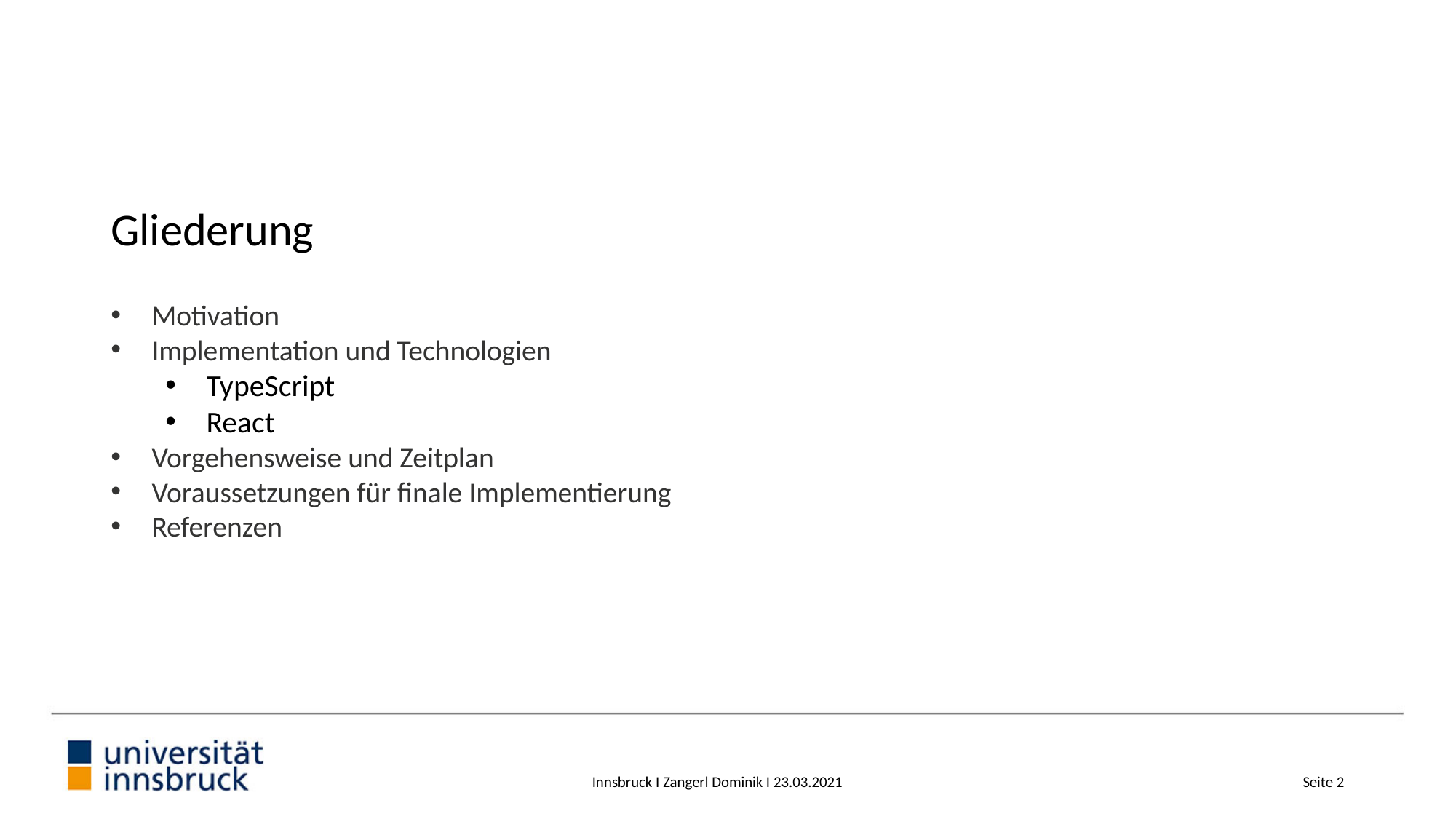

# Gliederung
Motivation
Implementation und Technologien
TypeScript
React
Vorgehensweise und Zeitplan
Voraussetzungen für finale Implementierung
Referenzen

Innsbruck I Zangerl Dominik I 23.03.2021
Seite 2